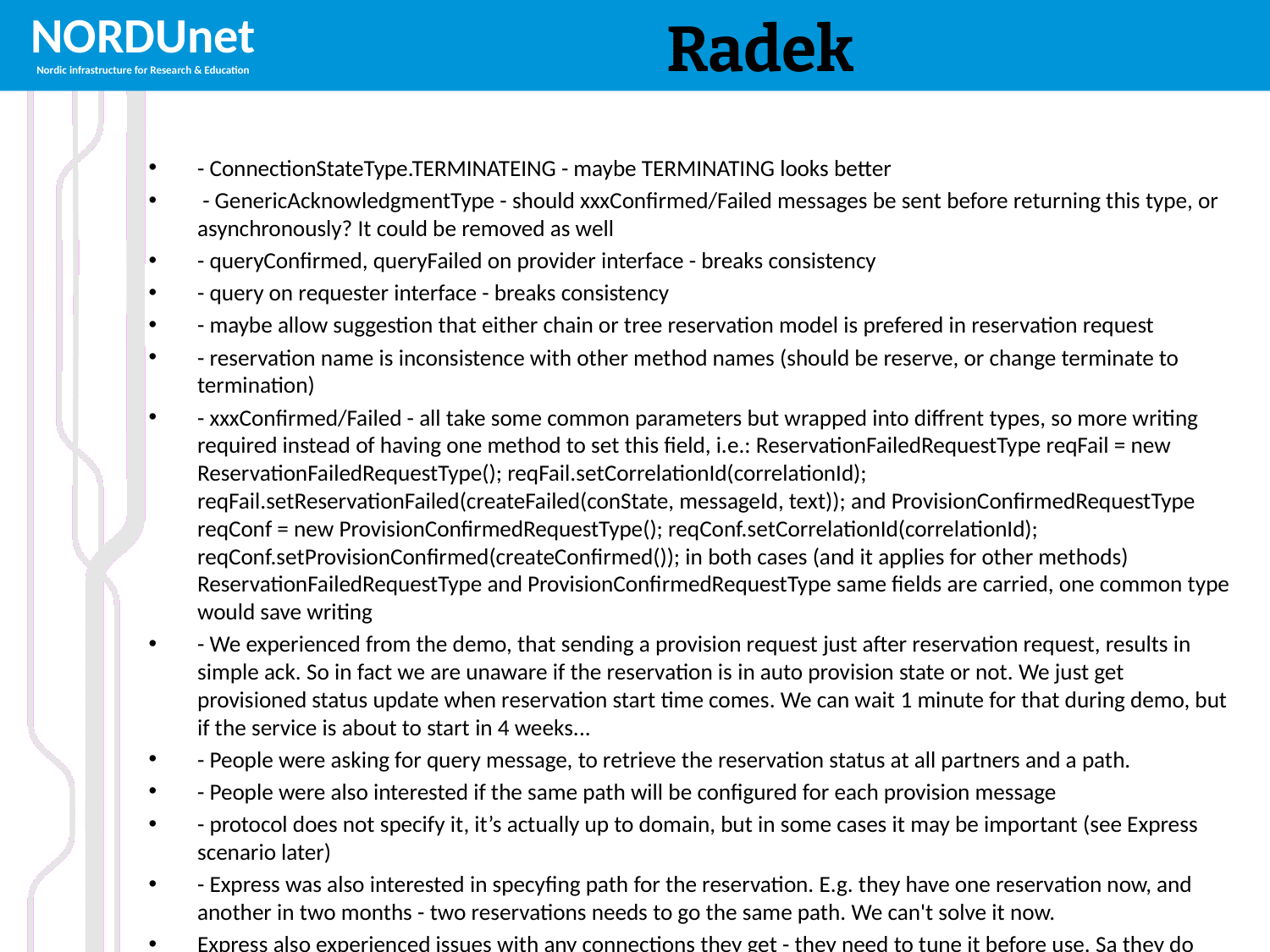

# Radek
- ConnectionStateType.TERMINATEING - maybe TERMINATING looks better
 - GenericAcknowledgmentType - should xxxConfirmed/Failed messages be sent before returning this type, or asynchronously? It could be removed as well
- queryConfirmed, queryFailed on provider interface - breaks consistency
- query on requester interface - breaks consistency
- maybe allow suggestion that either chain or tree reservation model is prefered in reservation request
- reservation name is inconsistence with other method names (should be reserve, or change terminate to termination)
- xxxConfirmed/Failed - all take some common parameters but wrapped into diffrent types, so more writing required instead of having one method to set this field, i.e.: ReservationFailedRequestType reqFail = new ReservationFailedRequestType(); reqFail.setCorrelationId(correlationId); reqFail.setReservationFailed(createFailed(conState, messageId, text)); and ProvisionConfirmedRequestType reqConf = new ProvisionConfirmedRequestType(); reqConf.setCorrelationId(correlationId); reqConf.setProvisionConfirmed(createConfirmed()); in both cases (and it applies for other methods) ReservationFailedRequestType and ProvisionConfirmedRequestType same fields are carried, one common type would save writing
- We experienced from the demo, that sending a provision request just after reservation request, results in simple ack. So in fact we are unaware if the reservation is in auto provision state or not. We just get provisioned status update when reservation start time comes. We can wait 1 minute for that during demo, but if the service is about to start in 4 weeks...
- People were asking for query message, to retrieve the reservation status at all partners and a path.
- People were also interested if the same path will be configured for each provision message
- protocol does not specify it, it’s actually up to domain, but in some cases it may be important (see Express scenario later)
- Express was also interested in specyfing path for the reservation. E.g. they have one reservation now, and another in two months - two reservations needs to go the same path. We can't solve it now.
Express also experienced issues with any connections they get - they need to tune it before use. Sa they do that about 2 weeks before operations, and check again about 1 day or hours before sending data. This scenario is a real user scenario, which we should discuss. I've invited the guy (apology - I forgot his name, but I will find him at the venue during break) from Express for the March OGF meeting in Oxford so we could discuss it.